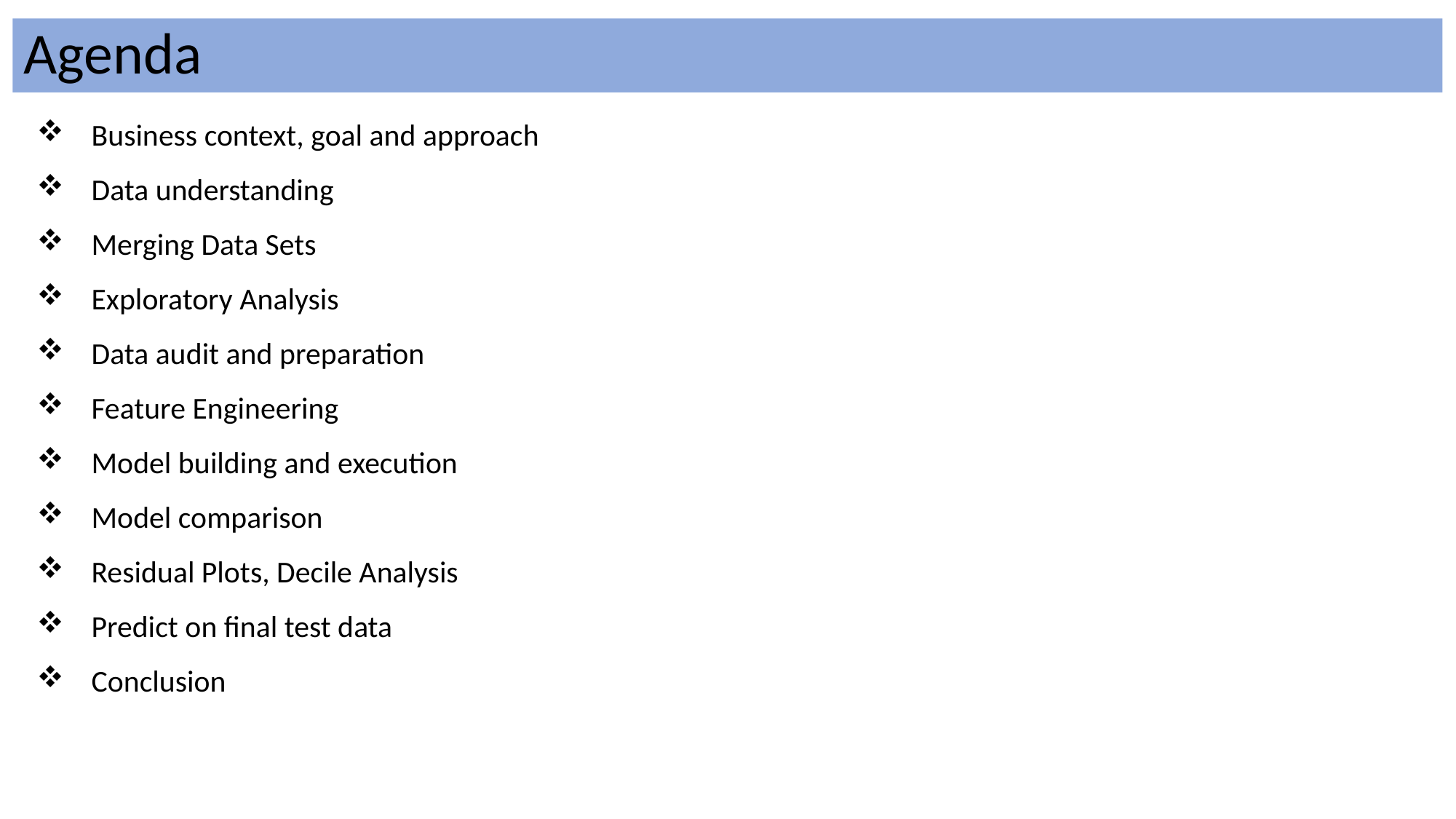

# Agenda
Business context, goal and approach
Data understanding
Merging Data Sets
Exploratory Analysis
Data audit and preparation
Feature Engineering
Model building and execution
Model comparison
Residual Plots, Decile Analysis
Predict on final test data
Conclusion